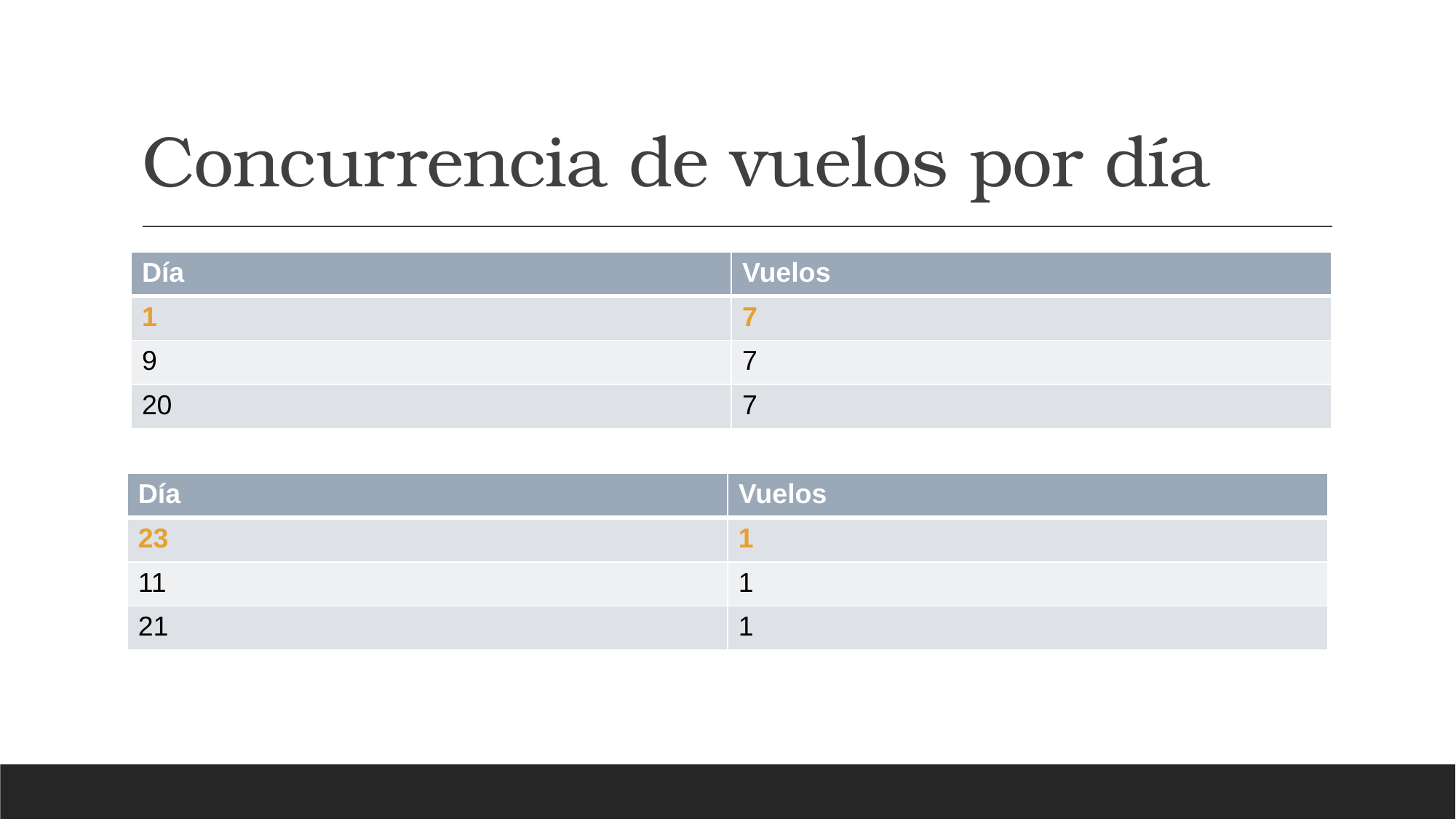

# Concurrencia de vuelos por día
| Día | Vuelos |
| --- | --- |
| 1 | 7 |
| 9 | 7 |
| 20 | 7 |
| Día | Vuelos |
| --- | --- |
| 23 | 1 |
| 11 | 1 |
| 21 | 1 |